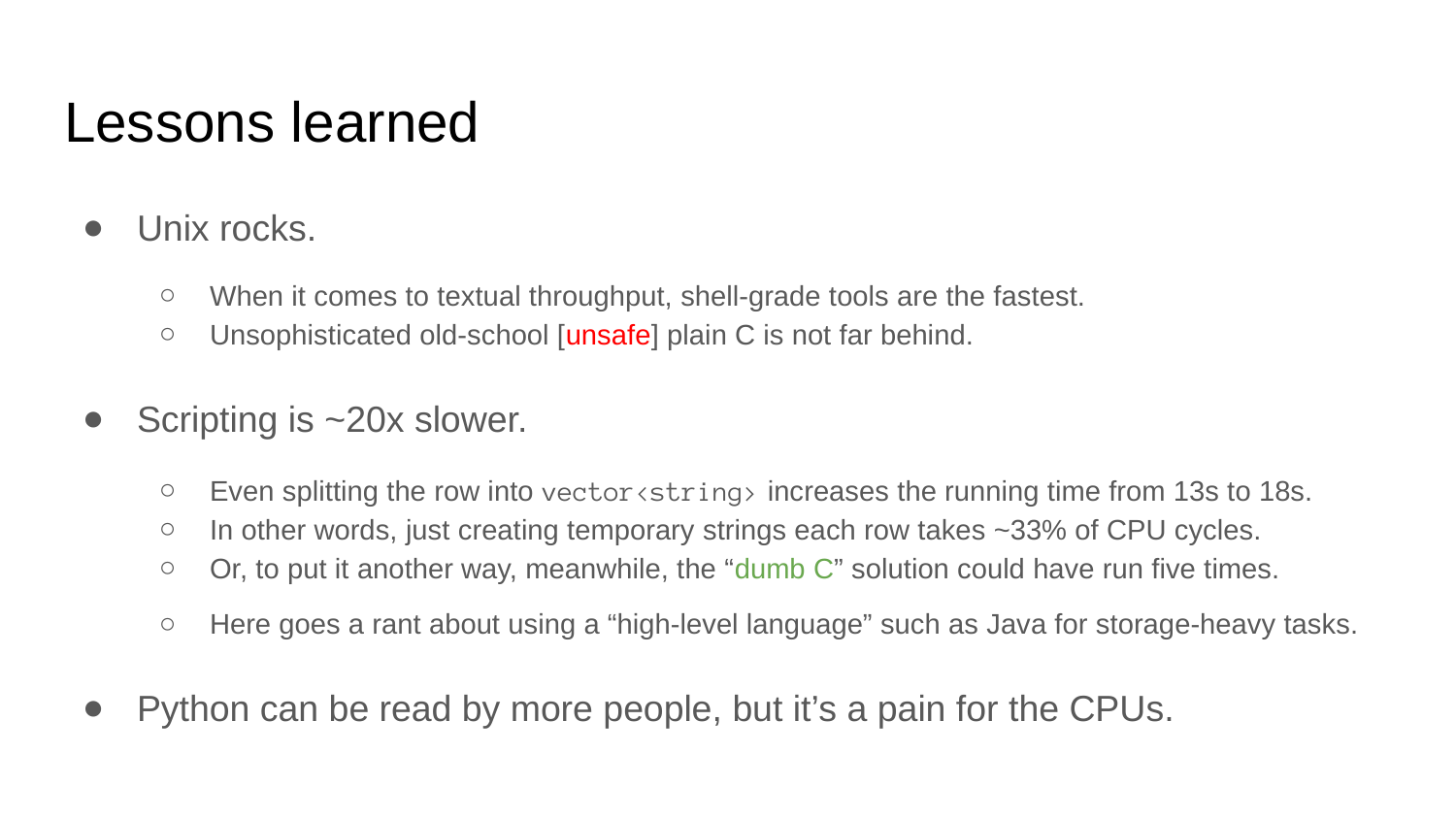

# Lessons learned
Unix rocks.
When it comes to textual throughput, shell-grade tools are the fastest.
Unsophisticated old-school [unsafe] plain C is not far behind.
Scripting is ~20x slower.
Even splitting the row into vector<string> increases the running time from 13s to 18s.
In other words, just creating temporary strings each row takes ~33% of CPU cycles.
Or, to put it another way, meanwhile, the “dumb C” solution could have run five times.
Here goes a rant about using a “high-level language” such as Java for storage-heavy tasks.
Python can be read by more people, but it’s a pain for the CPUs.